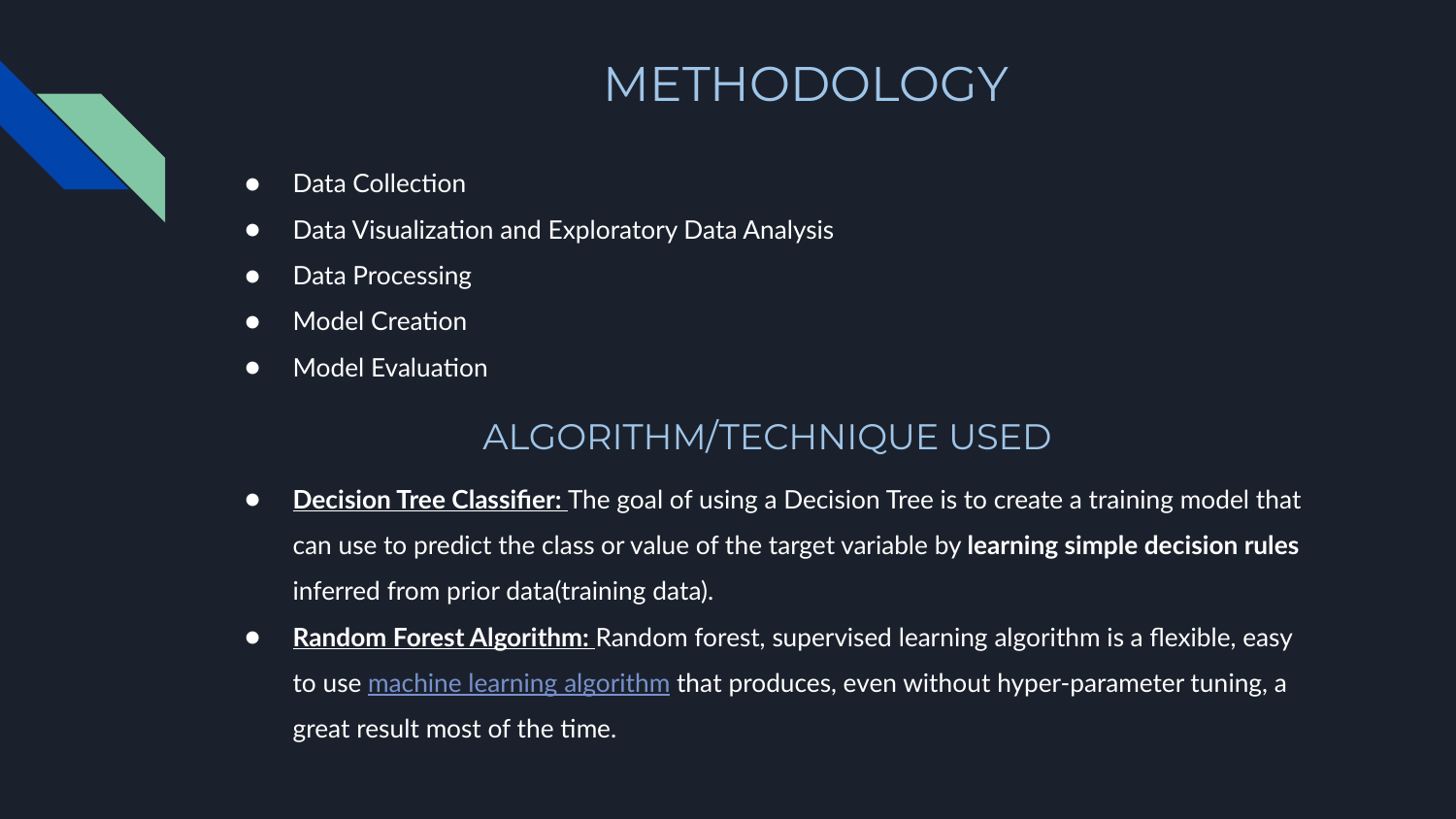

# METHODOLOGY

Data Collection
Data Visualization and Exploratory Data Analysis
Data Processing
Model Creation
Model Evaluation
ALGORITHM/TECHNIQUE USED
Decision Tree Classifier: The goal of using a Decision Tree is to create a training model that can use to predict the class or value of the target variable by learning simple decision rules inferred from prior data(training data).
Random Forest Algorithm: Random forest, supervised learning algorithm is a flexible, easy to use machine learning algorithm that produces, even without hyper-parameter tuning, a great result most of the time.